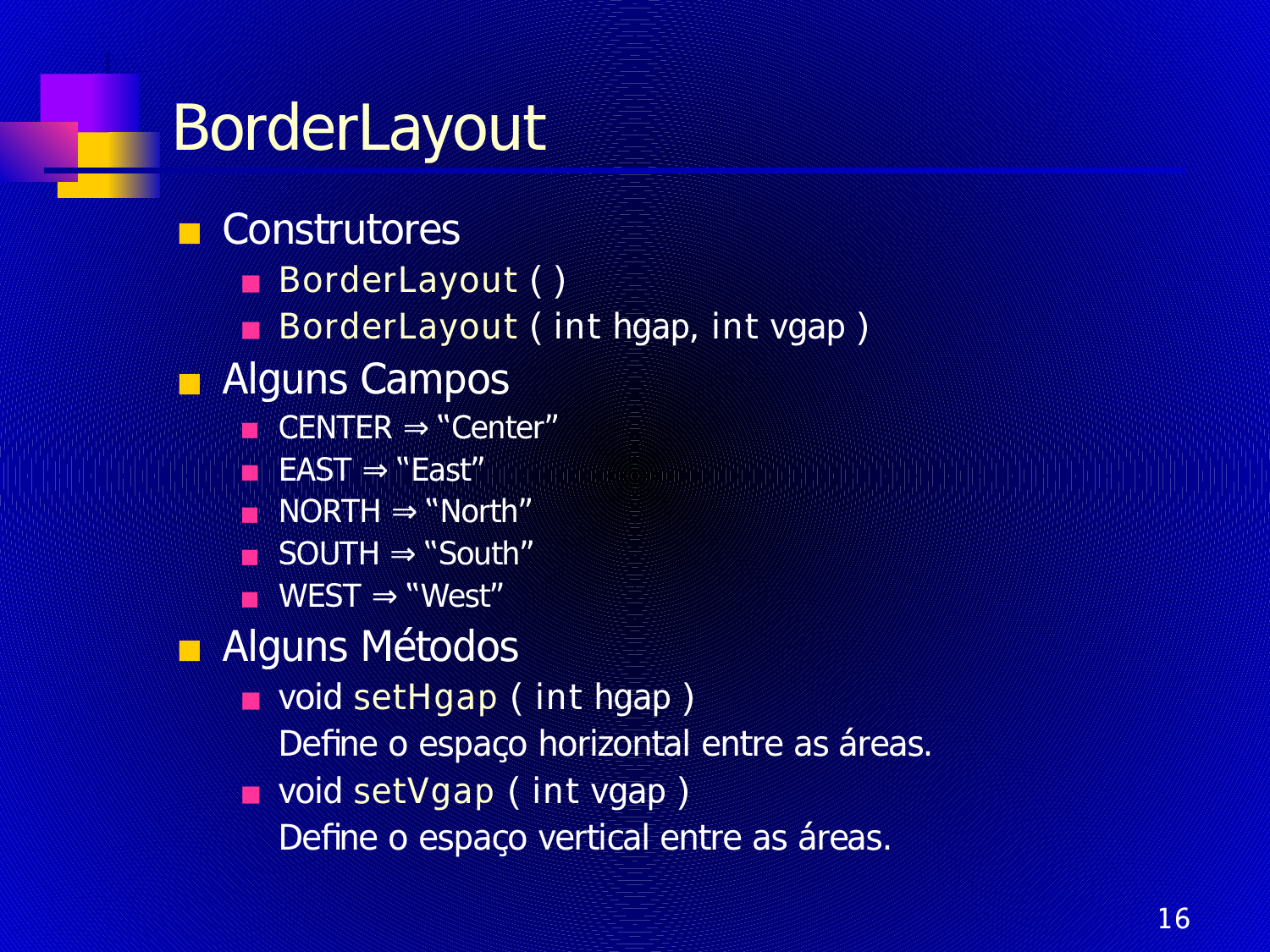

BorderLayout
Construtores
BorderLayout ( )
BorderLayout ( int hgap, int vgap )
Alguns Campos
CENTER ⇒ “Center”
EAST ⇒ “East”
NORTH ⇒ “North”
SOUTH ⇒ “South”
WEST ⇒ “West”
Alguns Métodos
void setHgap ( int hgap )
	Define o espaço horizontal entre as áreas.
void setVgap ( int vgap )
	Define o espaço vertical entre as áreas.
16